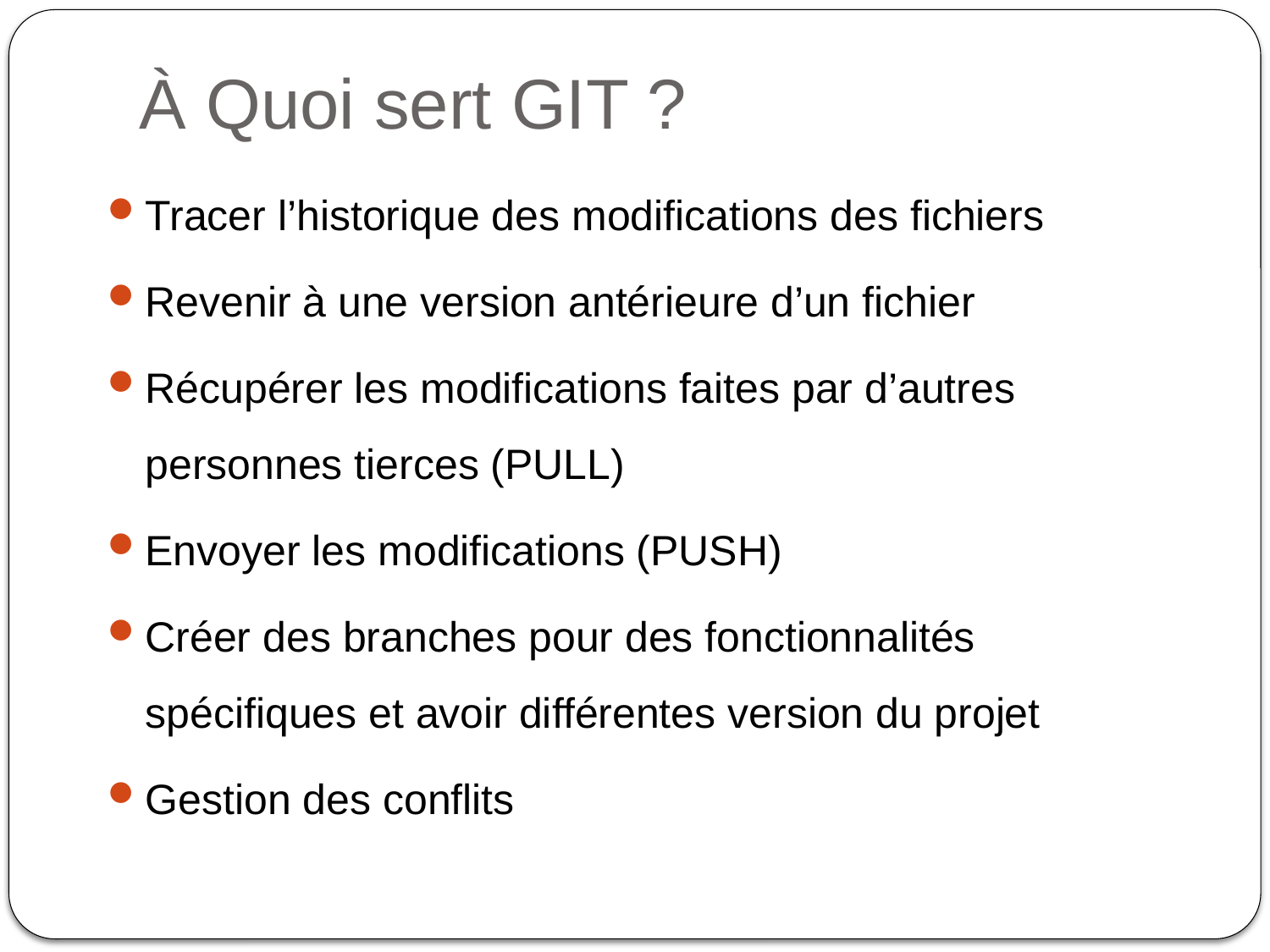

# À Quoi sert GIT ?
Tracer l’historique des modifications des fichiers
Revenir à une version antérieure d’un fichier
Récupérer les modifications faites par d’autres personnes tierces (PULL)
Envoyer les modifications (PUSH)
Créer des branches pour des fonctionnalités spécifiques et avoir différentes version du projet
Gestion des conflits